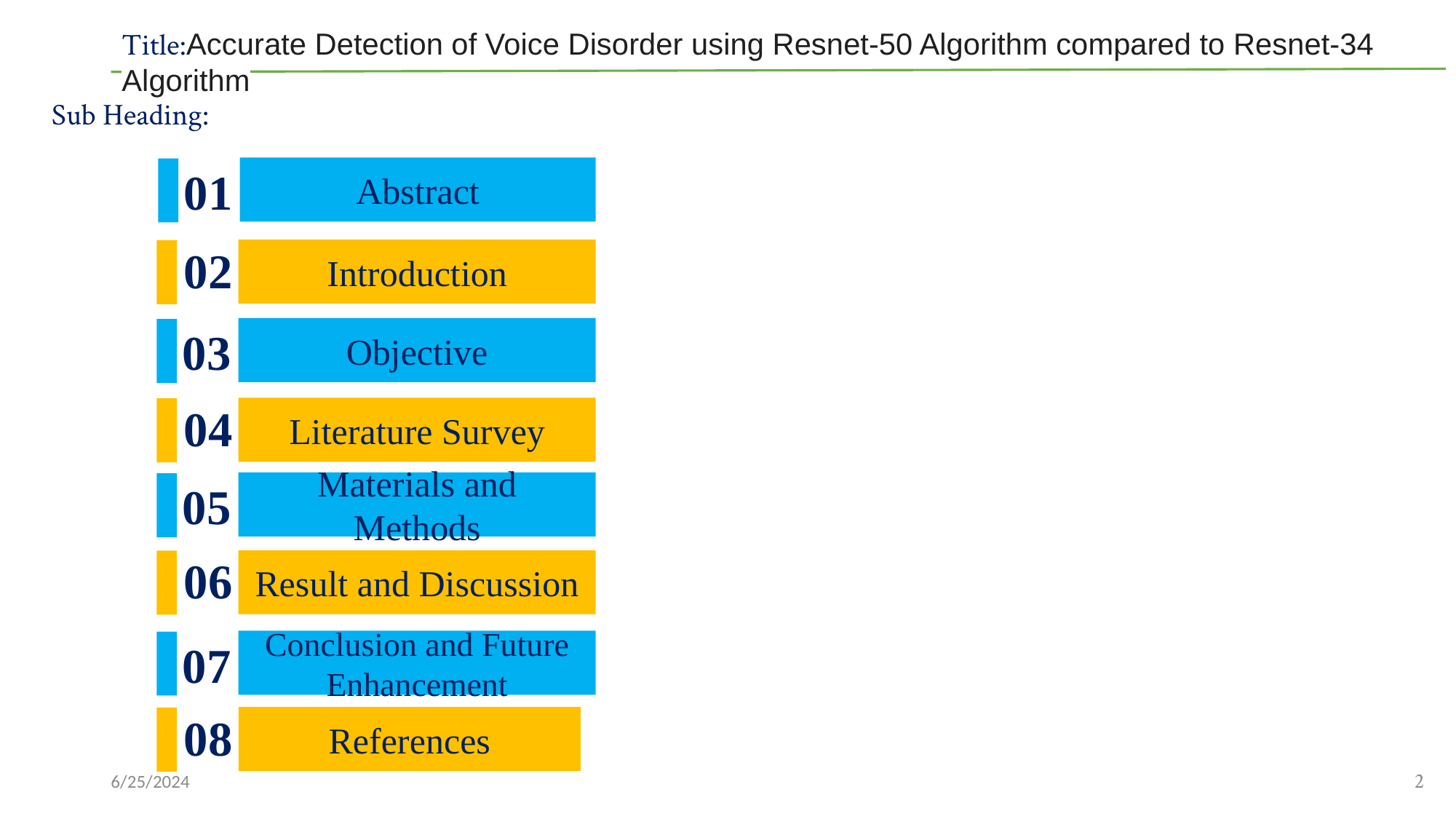

Title:Accurate Detection of Voice Disorder using Resnet-50 Algorithm compared to Resnet-34 Algorithm
Sub Heading:
01
Abstract

02
Introduction

03
Objective

04
Literature Survey

05
Materials and Methods

06
Result and Discussion

07
Conclusion and Future Enhancement

08
References

6/25/2024
2